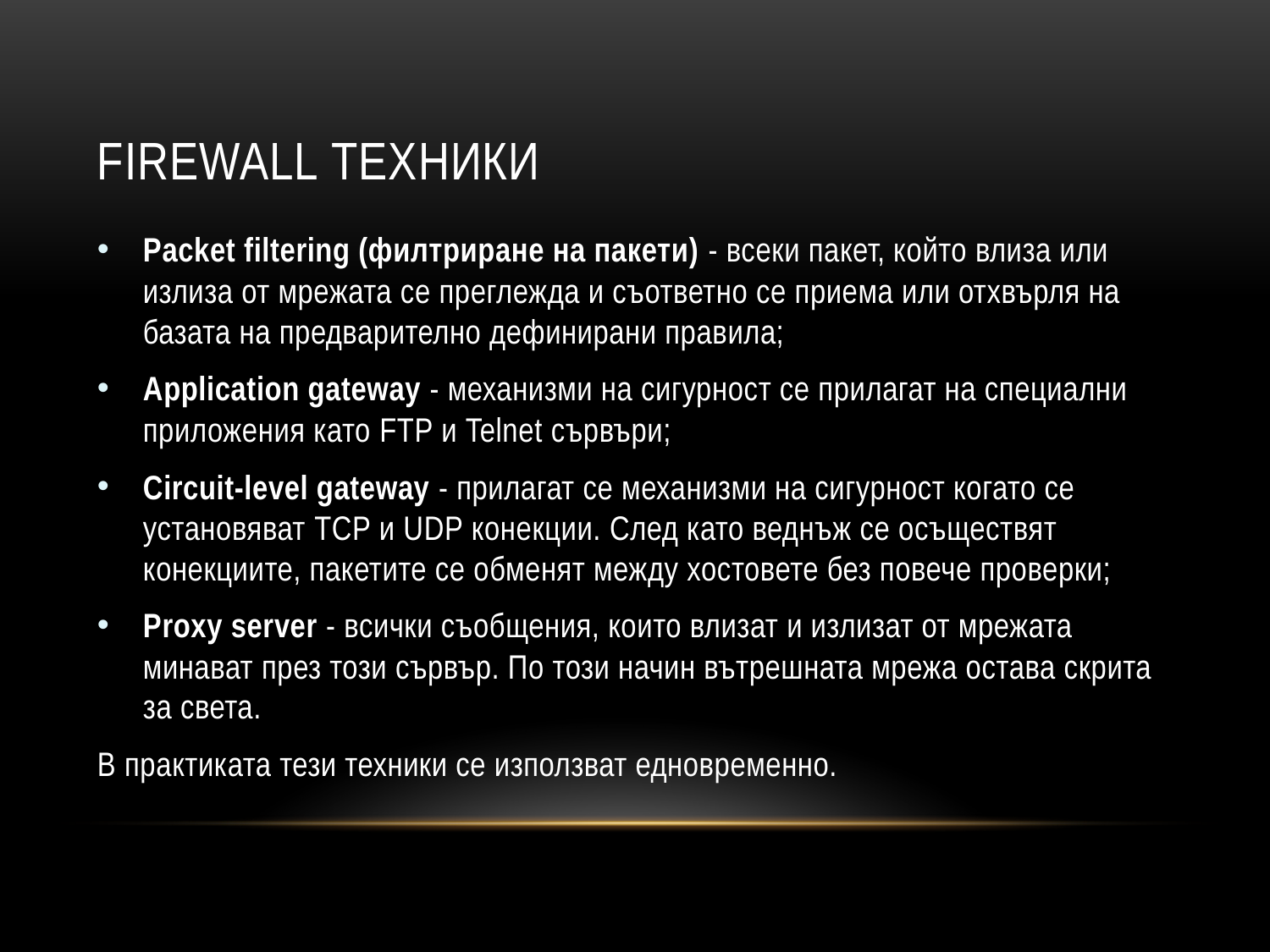

# Firewall техники
Packet filtering (филтриране на пакети) - всеки пакет, който влиза или излиза от мрежата се преглежда и съответно се приема или отхвърля на базата на предварително дефинирани правила;
Application gateway - механизми на сигурност се прилагат на специални приложения като FTP и Telnet сървъри;
Circuit-level gateway - прилагат се механизми на сигурност когато се установяват TCP и UDP конекции. След като веднъж се осъществят конекциите, пакетите се обменят между хостовете без повече проверки;
Proxy server - всички съобщения, които влизат и излизат от мрежата минават през този сървър. По този начин вътрешната мрежа остава скрита за света.
В практиката тези техники се използват едновременно.